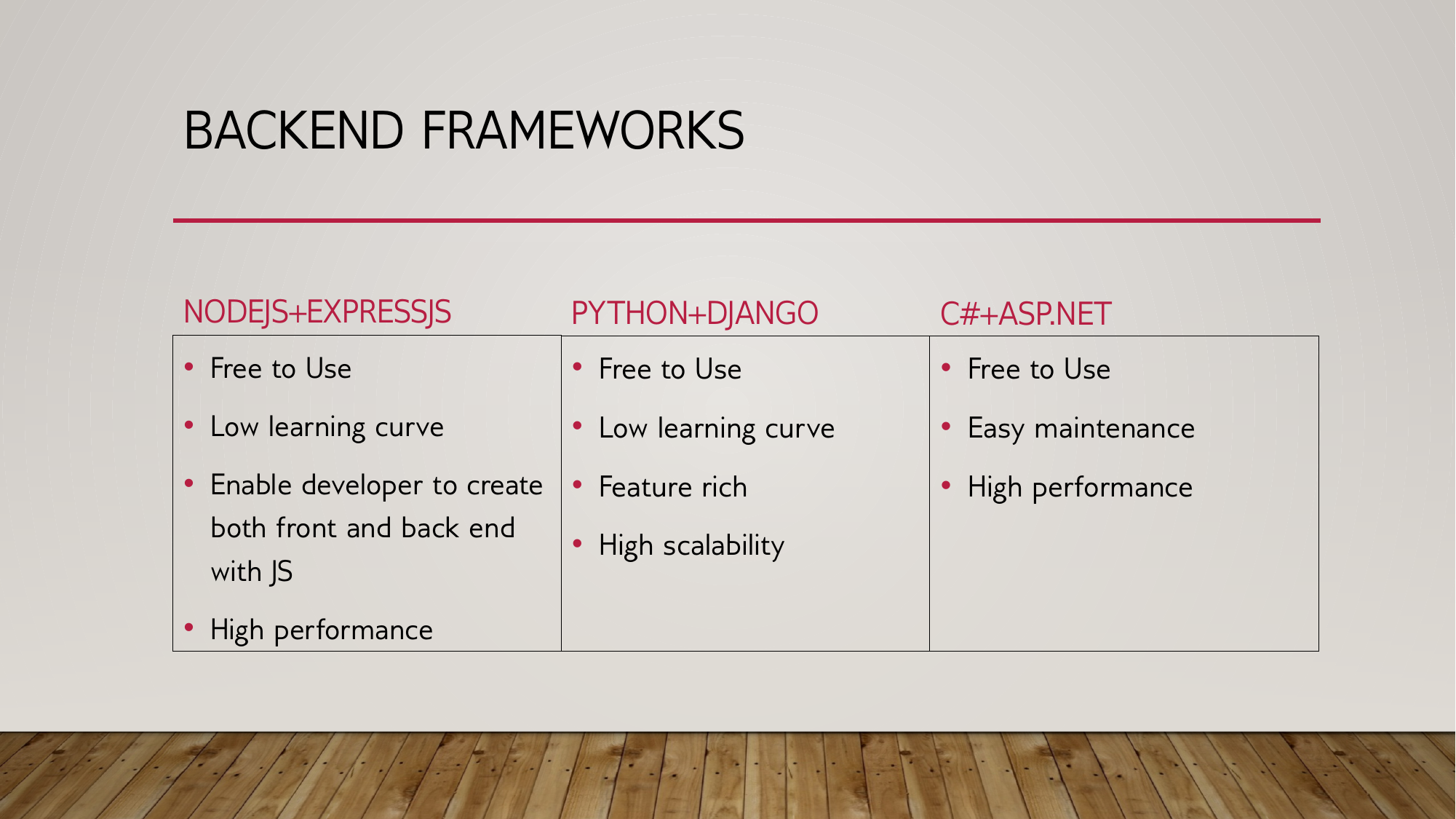

# BACKend frameworks
Nodejs+expressjs
PYTHON+DJANGO
C#+ASP.NET
Free to Use
Low learning curve
Feature rich
High scalability
Free to Use
Low learning curve
Enable developer to create both front and back end with JS
High performance

Free to Use
Easy maintenance
High performance